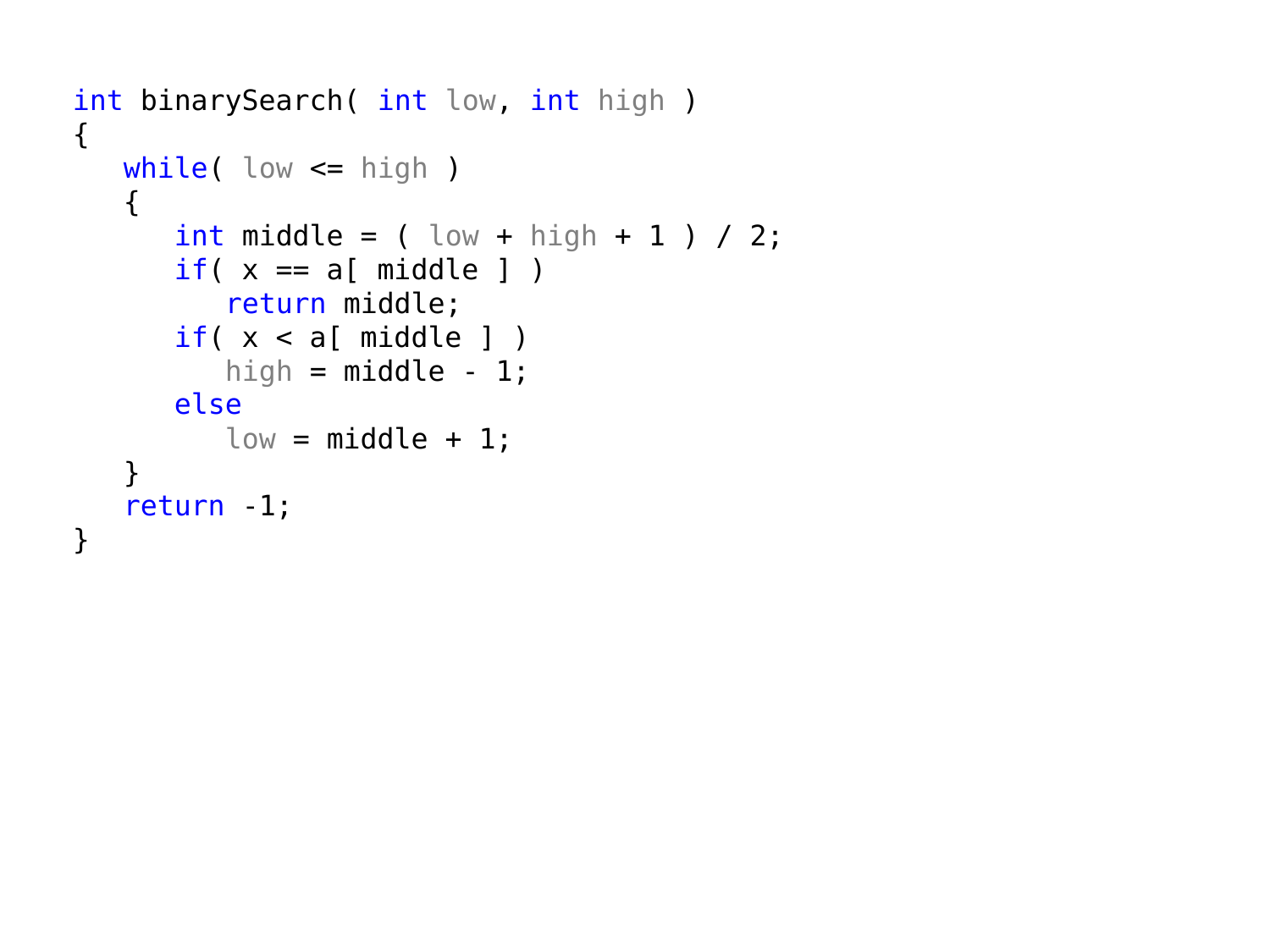

int binarySearch( int low, int high )
{
   while( low <= high )
   {
      int middle = ( low + high + 1 ) / 2;
      if( x == a[ middle ] )
         return middle;
      if( x < a[ middle ] )
         high = middle - 1;
      else
         low = middle + 1;
   }
   return -1;
}